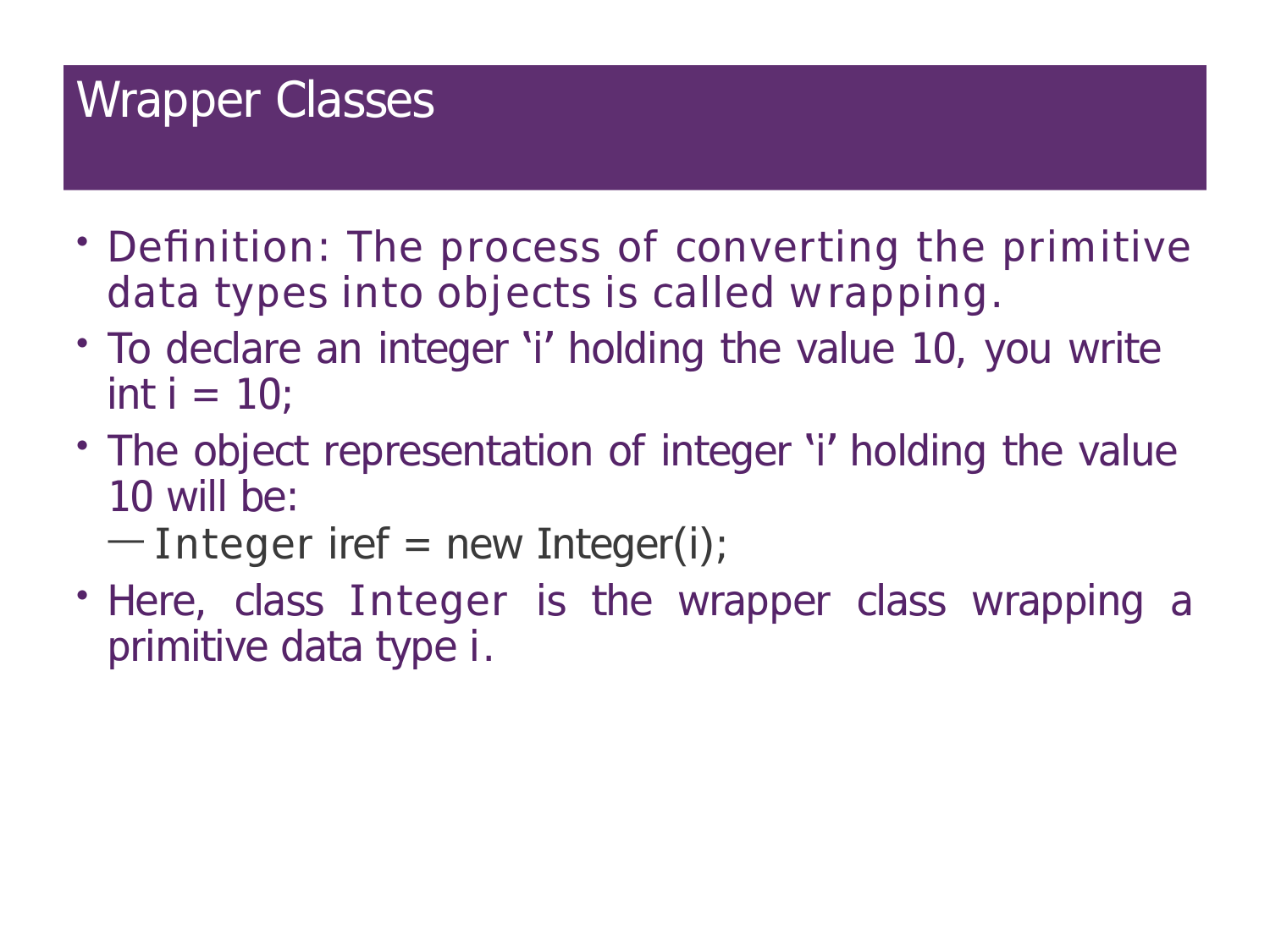

# Wrapper Classes
Definition: The process of converting the primitive data types into objects is called wrapping.
To declare an integer ‘i’ holding the value 10, you write   int i = 10;
The object representation of integer ‘i’ holding the value  10 will be:
Integer iref = new Integer(i);
Here, class Integer is the wrapper class wrapping a primitive data type i.